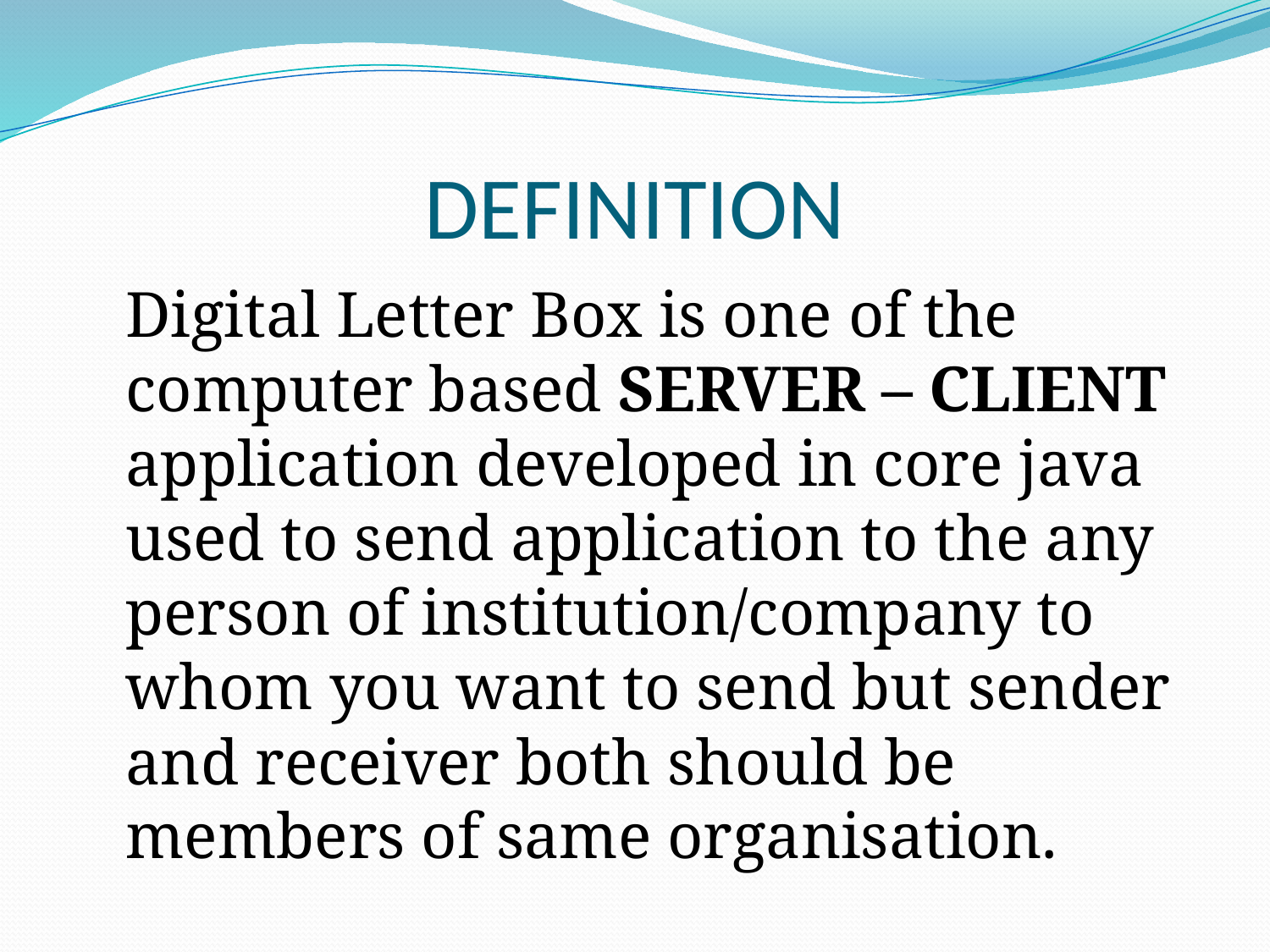

# DEFINITION
Digital Letter Box is one of the computer based SERVER – CLIENT application developed in core java used to send application to the any person of institution/company to whom you want to send but sender and receiver both should be members of same organisation.